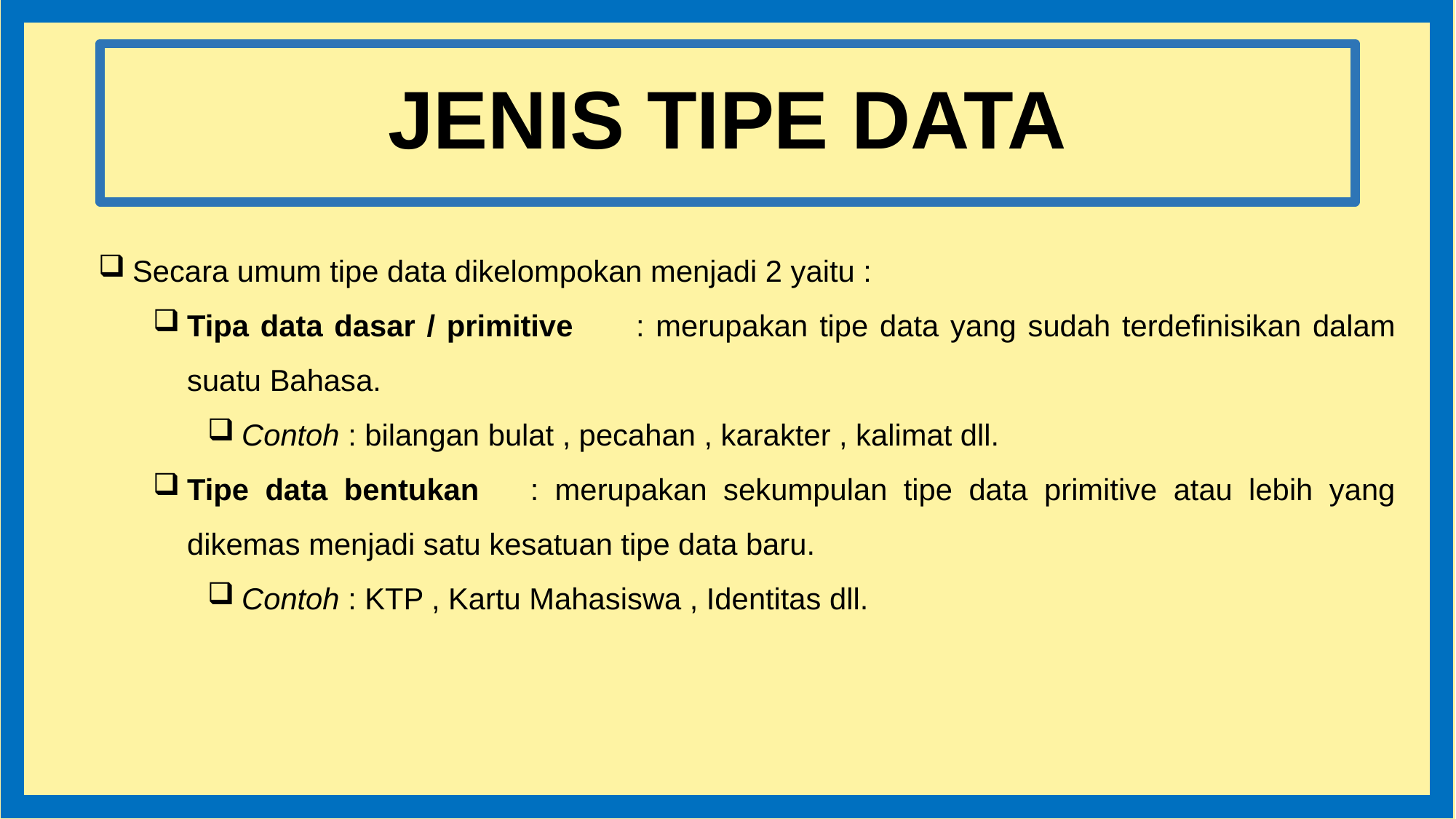

# JENIS TIPE DATA
Secara umum tipe data dikelompokan menjadi 2 yaitu :
Tipa data dasar / primitive	: merupakan tipe data yang sudah terdefinisikan dalam suatu Bahasa.
Contoh : bilangan bulat , pecahan , karakter , kalimat dll.
Tipe data bentukan	: merupakan sekumpulan tipe data primitive atau lebih yang dikemas menjadi satu kesatuan tipe data baru.
Contoh : KTP , Kartu Mahasiswa , Identitas dll.